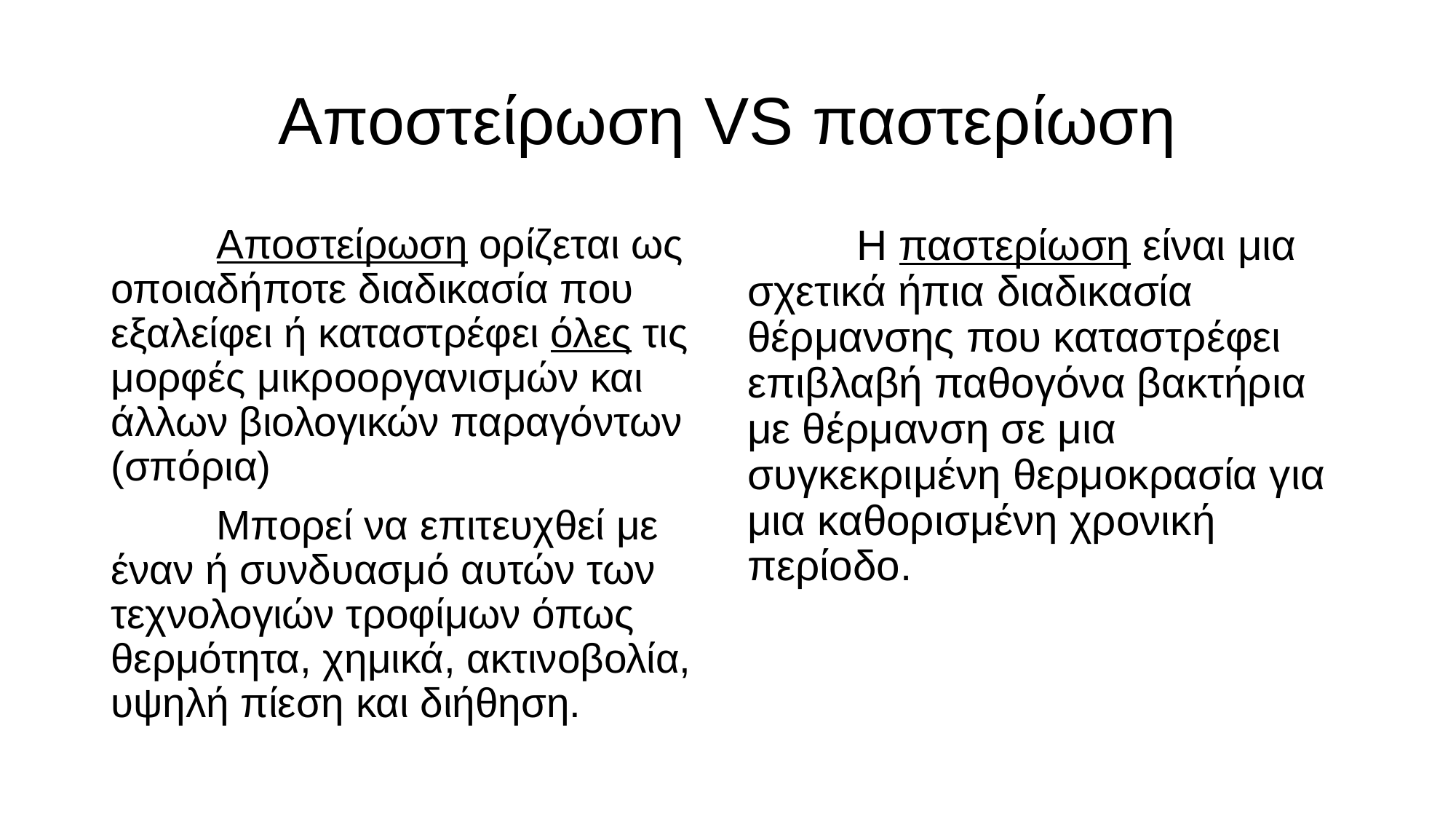

# Αποστείρωση VS παστερίωση
	Αποστείρωση ορίζεται ως  οποιαδήποτε διαδικασία που εξαλείφει ή καταστρέφει όλες τις μορφές μικροοργανισμών και άλλων βιολογικών παραγόντων (σπόρια)
	Μπορεί να επιτευχθεί με έναν ή συνδυασμό αυτών των τεχνολογιών τροφίμων όπως θερμότητα, χημικά, ακτινοβολία, υψηλή πίεση και διήθηση.
	Η παστερίωση είναι μια σχετικά ήπια διαδικασία θέρμανσης που καταστρέφει επιβλαβή παθογόνα βακτήρια με θέρμανση σε μια συγκεκριμένη θερμοκρασία για μια καθορισμένη χρονική περίοδο.